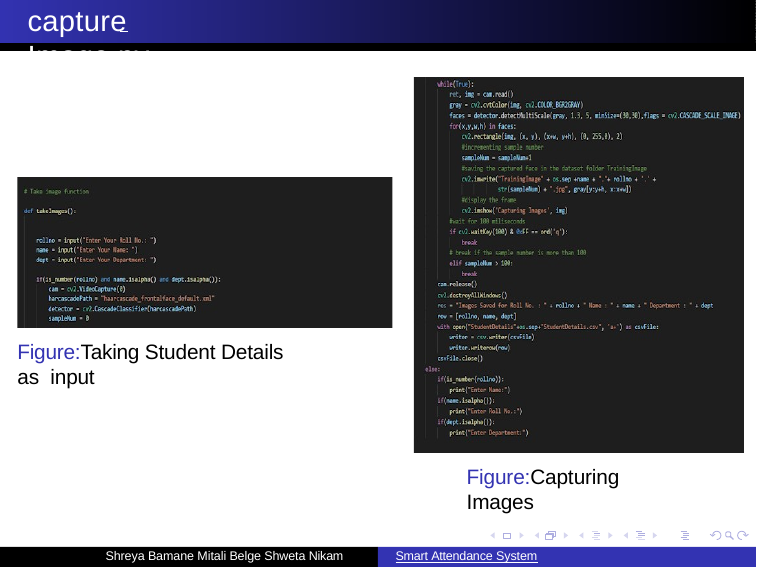

capture Image.py

Figure:Taking Student Details as  input
Figure:Capturing Images

Shreya Bamane Mitali Belge Shweta Nikam
Smart Attendance System